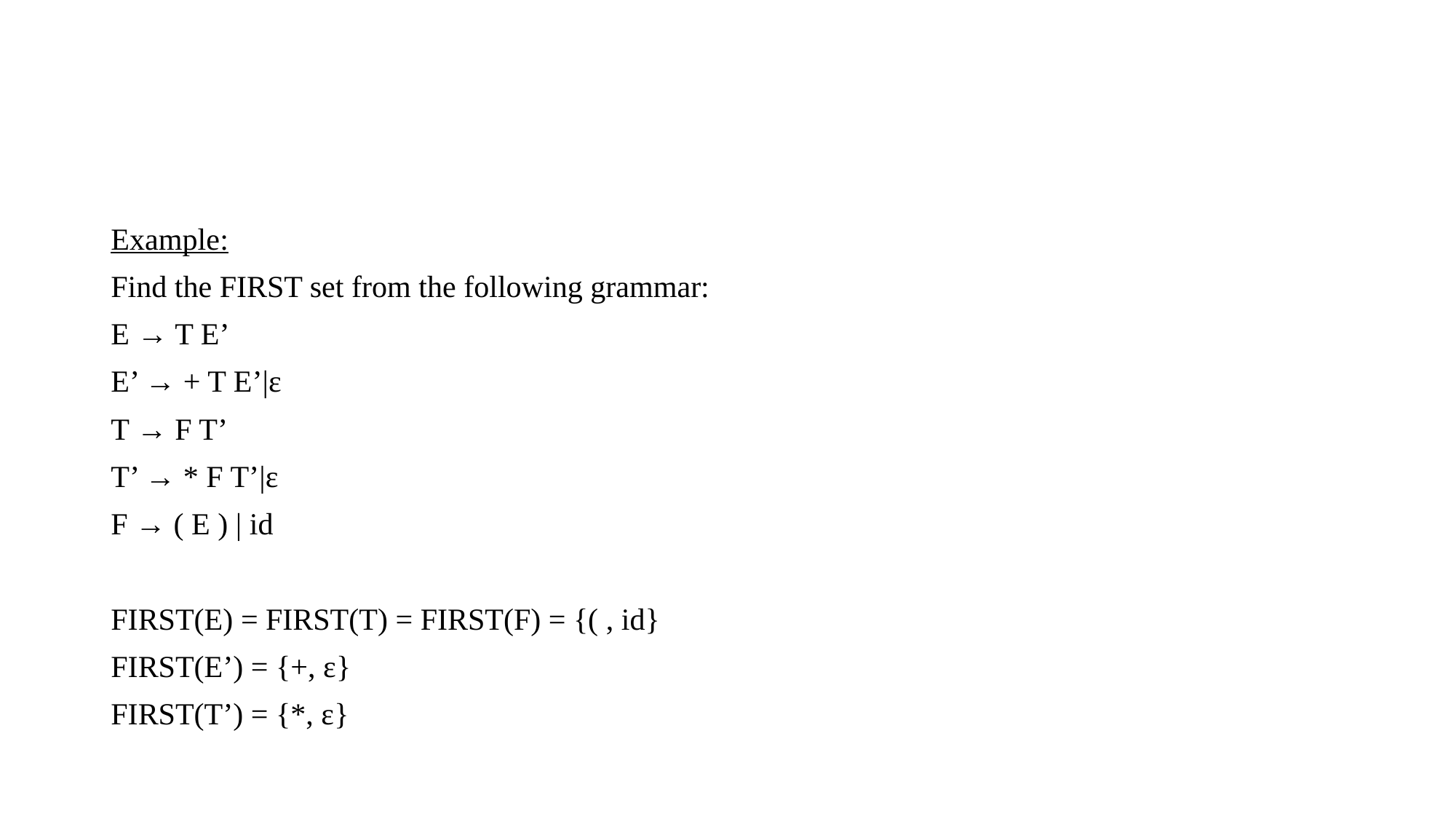

#
Example:
Find the FIRST set from the following grammar:
E → T E’
E’ → + T E’|ε
T → F T’
T’ → * F T’|ε
F → ( E ) | id

FIRST(E) = FIRST(T) = FIRST(F) = {( , id}
FIRST(E’) = {+, ε}
FIRST(T’) = {*, ε}